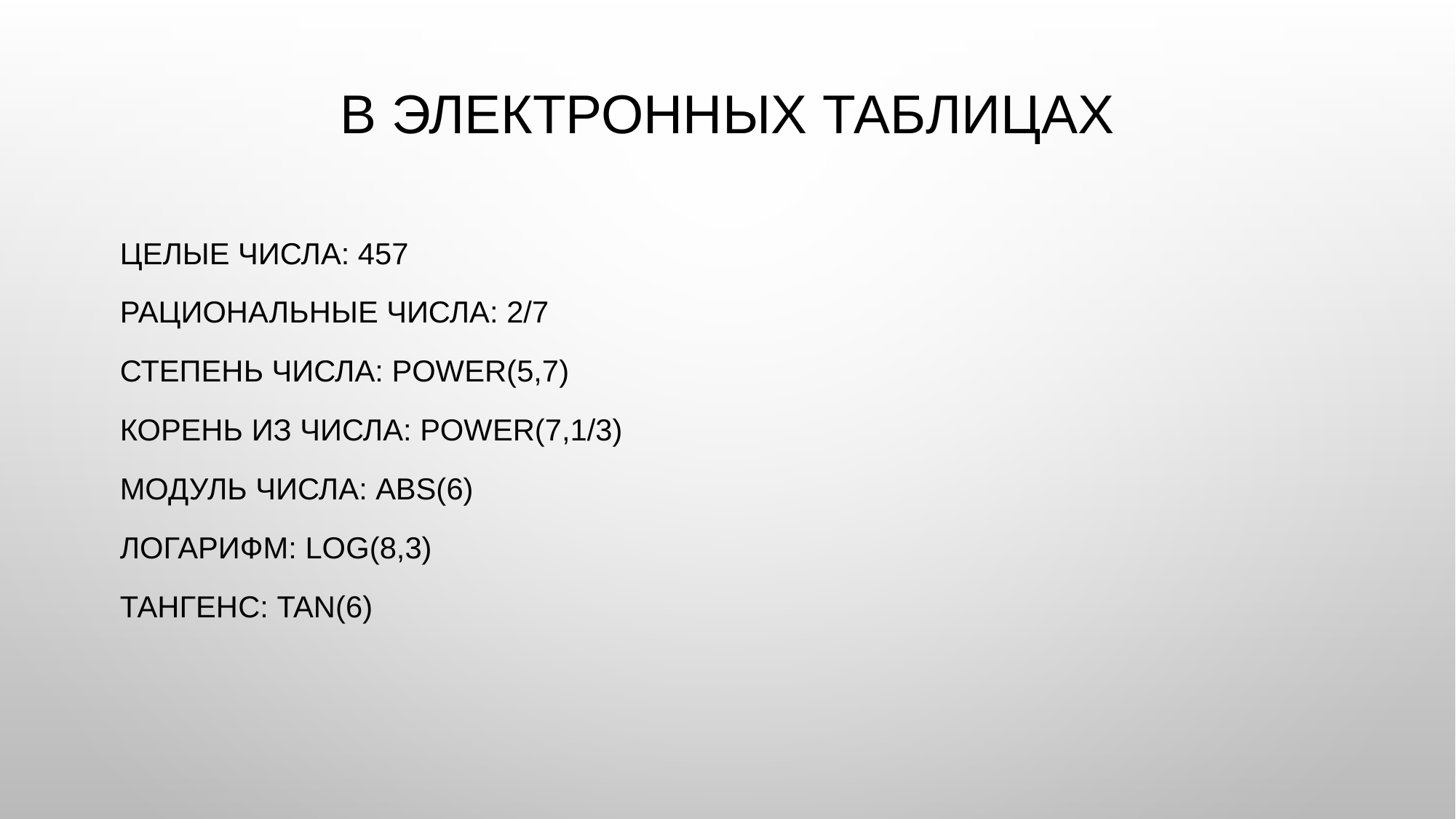

# в электронных таблицах
Целые числа: 457
Рациональные числа: 2/7
Степень числа: power(5,7)
Корень из числа: power(7,1/3)
Модуль числа: abs(6)
Логарифм: LOG(8,3)
Тангенс: TAN(6)